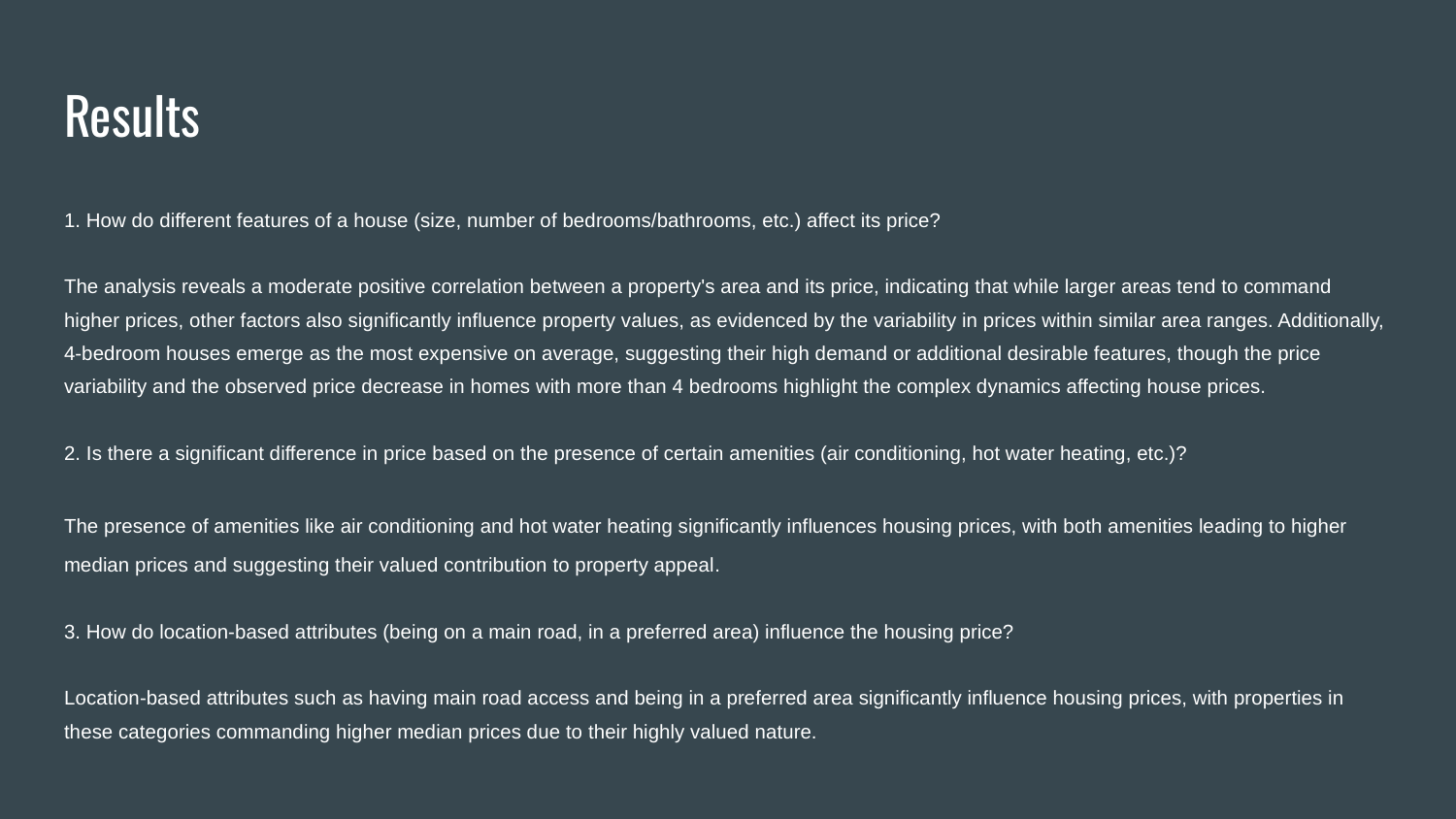

# Results
1. How do different features of a house (size, number of bedrooms/bathrooms, etc.) affect its price?

The analysis reveals a moderate positive correlation between a property's area and its price, indicating that while larger areas tend to command higher prices, other factors also significantly influence property values, as evidenced by the variability in prices within similar area ranges. Additionally, 4-bedroom houses emerge as the most expensive on average, suggesting their high demand or additional desirable features, though the price variability and the observed price decrease in homes with more than 4 bedrooms highlight the complex dynamics affecting house prices.

2. Is there a significant difference in price based on the presence of certain amenities (air conditioning, hot water heating, etc.)?

The presence of amenities like air conditioning and hot water heating significantly influences housing prices, with both amenities leading to higher median prices and suggesting their valued contribution to property appeal.

3. How do location-based attributes (being on a main road, in a preferred area) influence the housing price?

Location-based attributes such as having main road access and being in a preferred area significantly influence housing prices, with properties in these categories commanding higher median prices due to their highly valued nature.